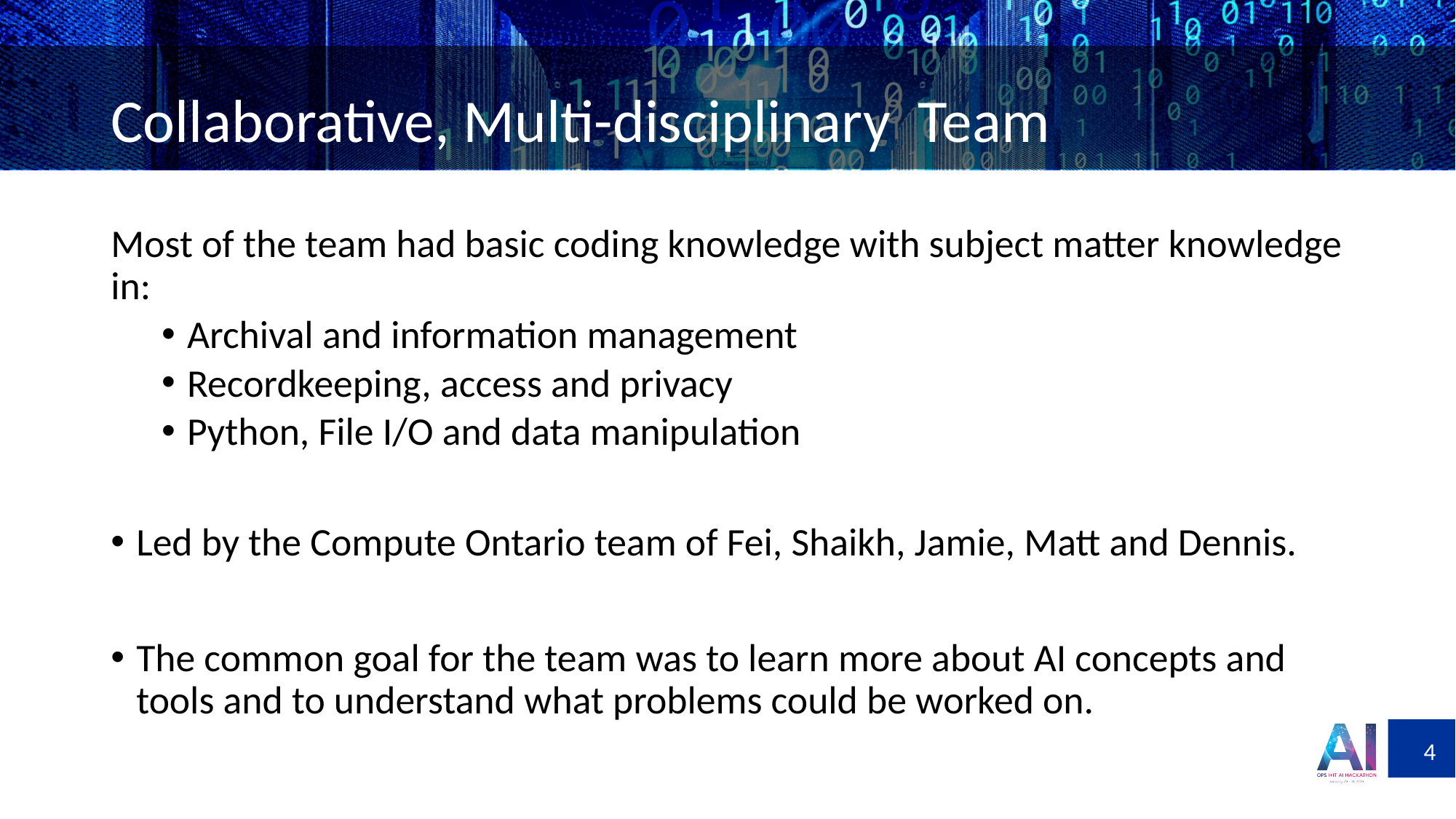

# Collaborative, Multi-disciplinary  Team
Most of the team had basic coding knowledge with subject matter knowledge in:
Archival and information management
Recordkeeping, access and privacy
Python, File I/O and data manipulation

Led by the Compute Ontario team of Fei, Shaikh, Jamie, Matt and Dennis.

The common goal for the team was to learn more about AI concepts and tools and to understand what problems could be worked on.

4